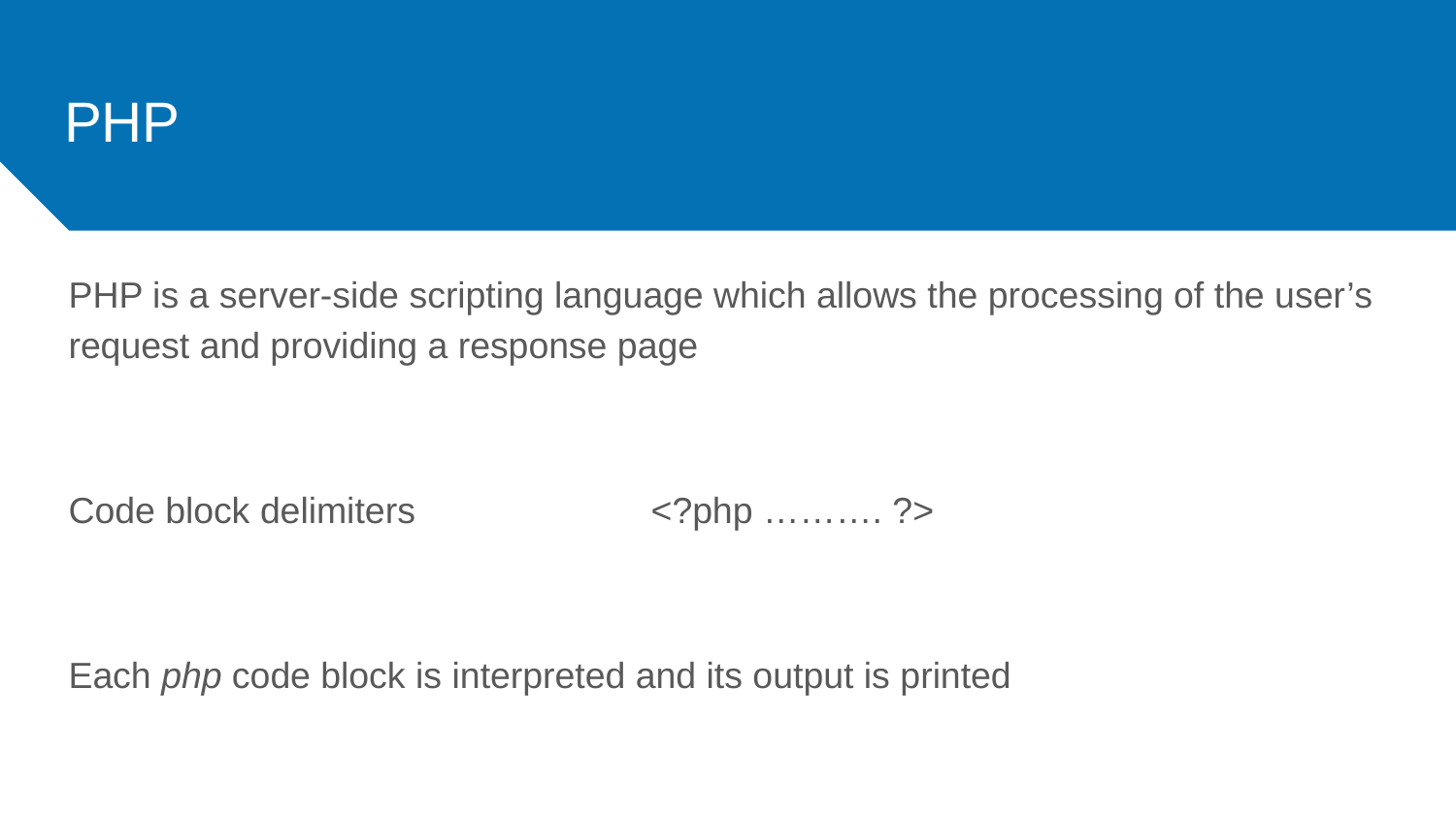

# PHP
PHP is a server-side scripting language which allows the processing of the user’s request and providing a response page

Code block delimiters		<?php ………. ?>

Each php code block is interpreted and its output is printed